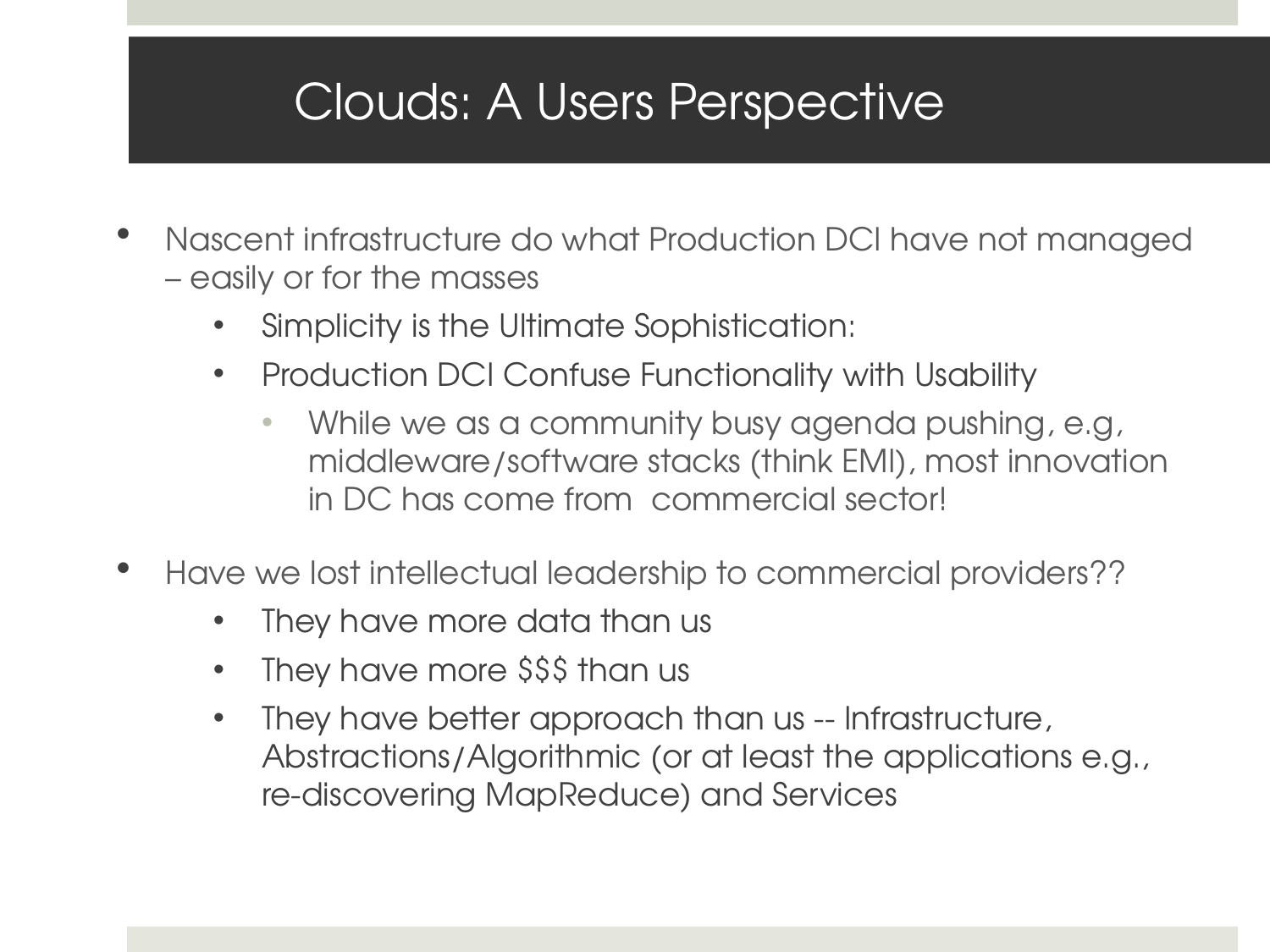

# Clouds: A Users Perspective
Nascent infrastructure do what Production DCI have not managed – easily or for the masses
Simplicity is the Ultimate Sophistication:
Production DCI Confuse Functionality with Usability
While we as a community busy agenda pushing, e.g, middleware/software stacks (think EMI), most innovation in DC has come from  commercial sector!
Have we lost intellectual leadership to commercial providers??
They have more data than us
They have more $$$ than us
They have better approach than us -- Infrastructure, Abstractions/Algorithmic (or at least the applications e.g., re-discovering MapReduce) and Services